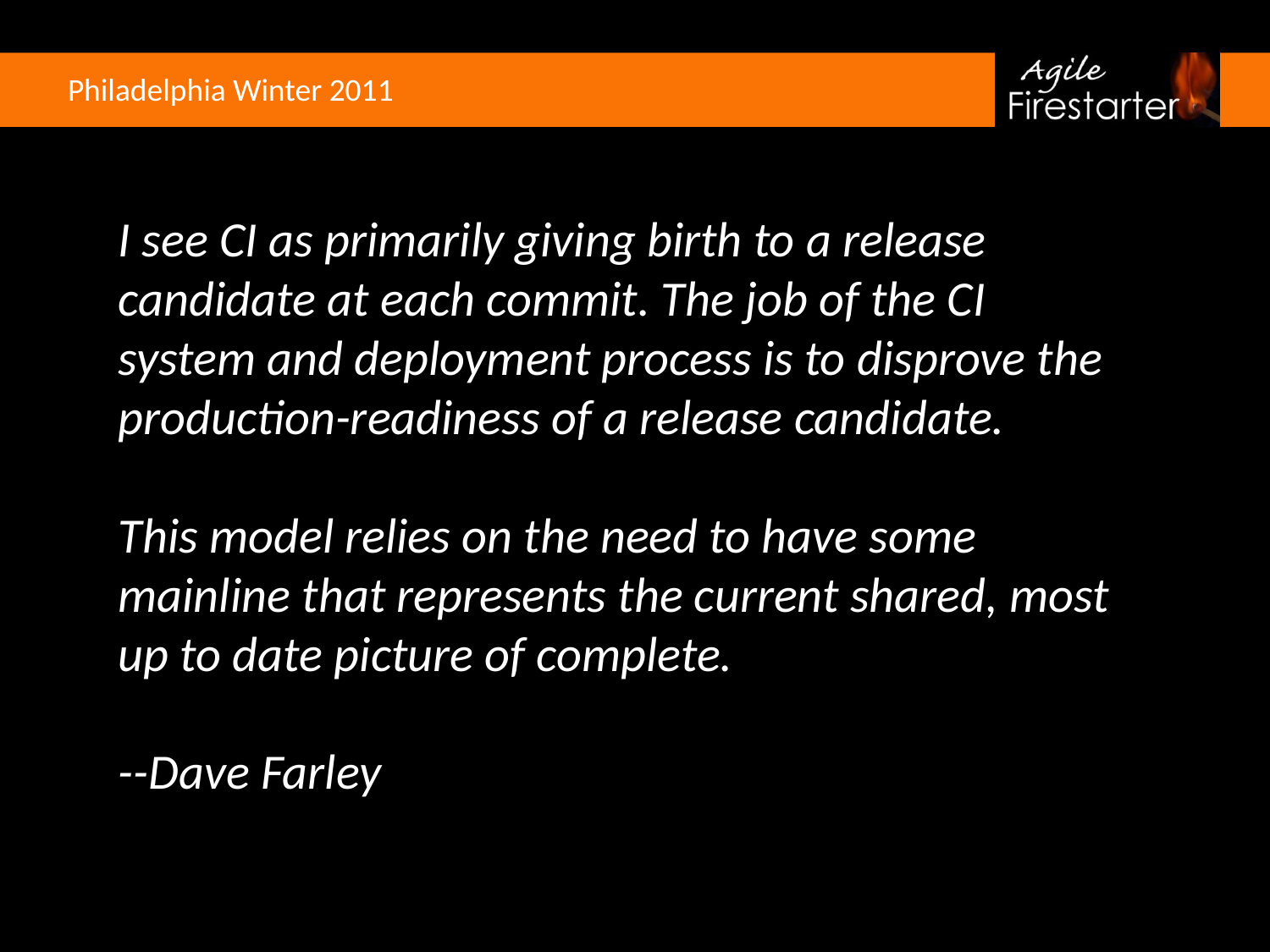

I see CI as primarily giving birth to a release candidate at each commit. The job of the CI system and deployment process is to disprove the production-readiness of a release candidate.

This model relies on the need to have some mainline that represents the current shared, most up to date picture of complete.
--Dave Farley